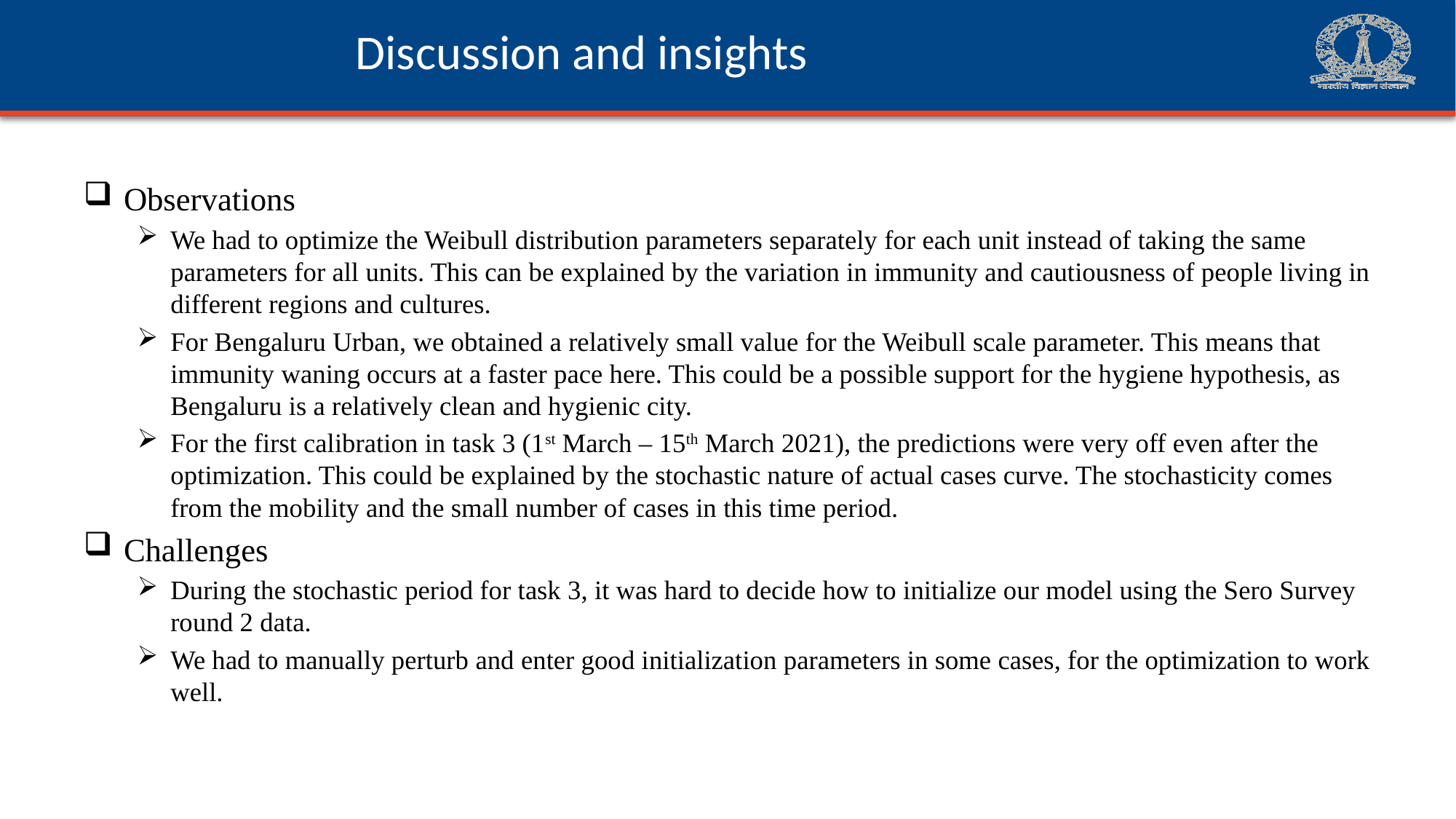

# Discussion and insights
Observations
We had to optimize the Weibull distribution parameters separately for each unit instead of taking the same parameters for all units. This can be explained by the variation in immunity and cautiousness of people living in different regions and cultures.
For Bengaluru Urban, we obtained a relatively small value for the Weibull scale parameter. This means that immunity waning occurs at a faster pace here. This could be a possible support for the hygiene hypothesis, as Bengaluru is a relatively clean and hygienic city.
For the first calibration in task 3 (1st March – 15th March 2021), the predictions were very off even after the optimization. This could be explained by the stochastic nature of actual cases curve. The stochasticity comes from the mobility and the small number of cases in this time period.
Challenges
During the stochastic period for task 3, it was hard to decide how to initialize our model using the Sero Survey round 2 data.
We had to manually perturb and enter good initialization parameters in some cases, for the optimization to work well.